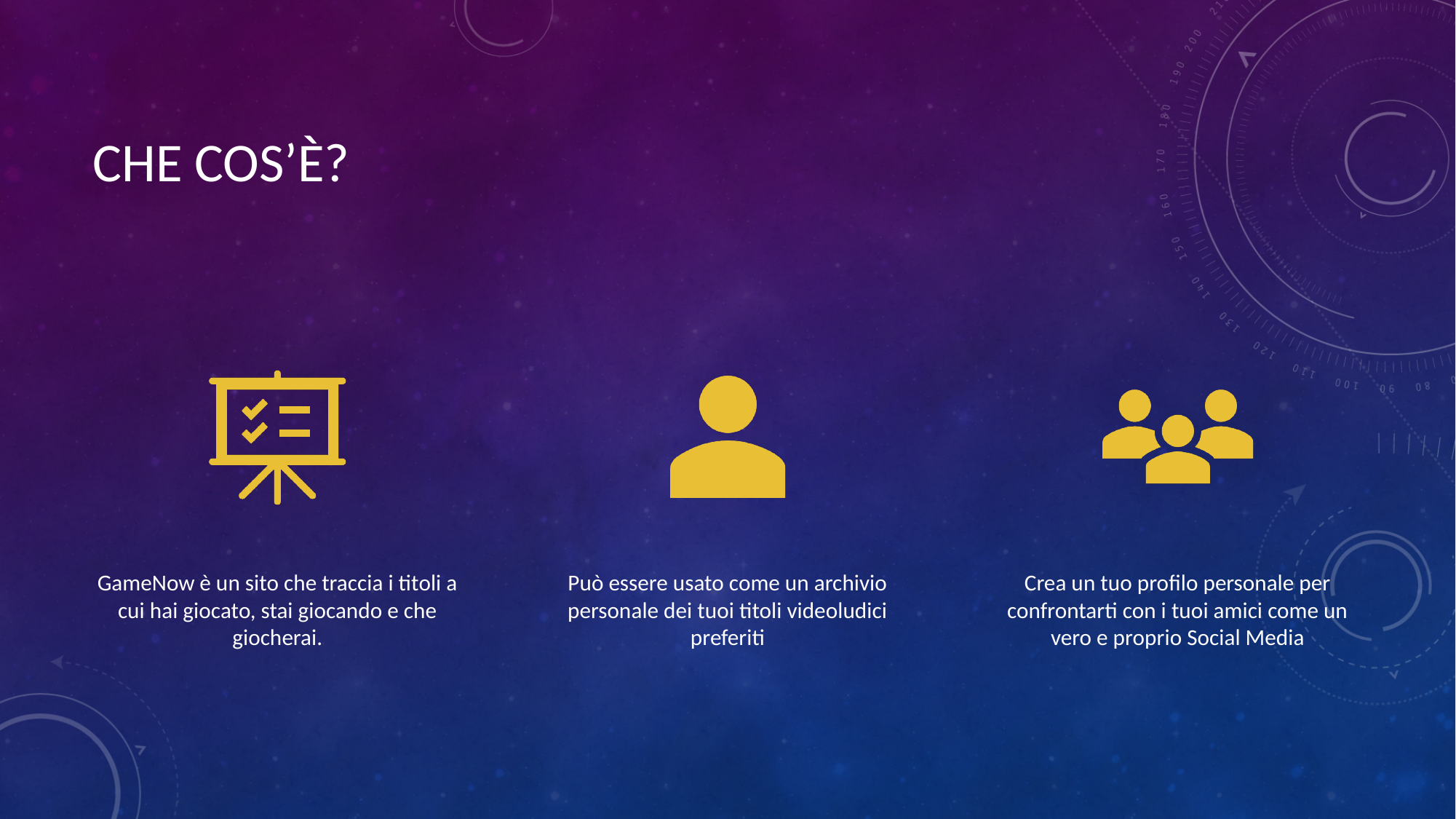

# Che cos’è?
GameNow è un sito che traccia i titoli a cui hai giocato, stai giocando e che giocherai.
Può essere usato come un archivio personale dei tuoi titoli videoludici preferiti
Crea un tuo profilo personale per confrontarti con i tuoi amici come un vero e proprio Social Media